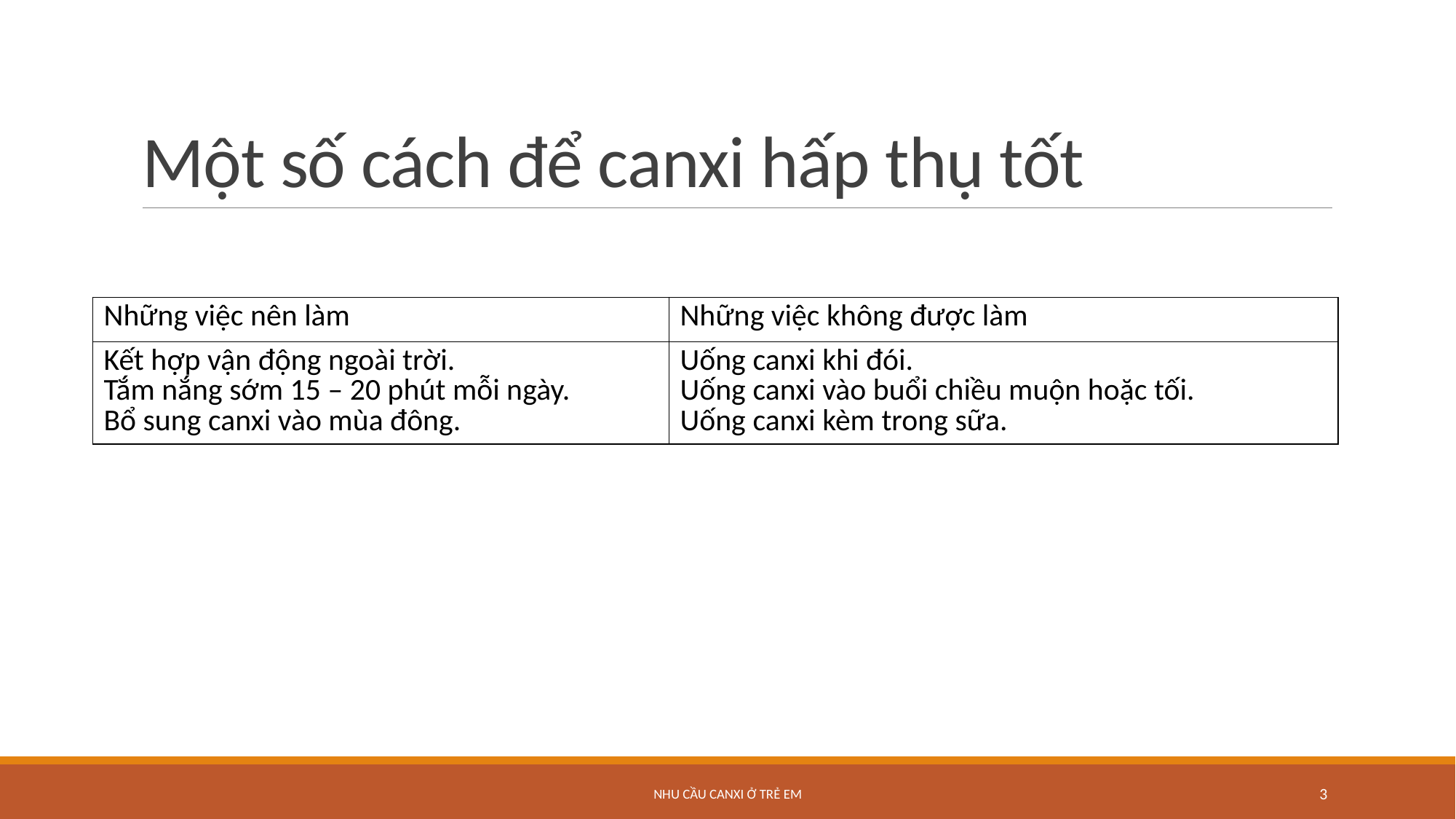

# Một số cách để canxi hấp thụ tốt
| Những việc nên làm | Những việc không được làm |
| --- | --- |
| Kết hợp vận động ngoài trời. Tắm nắng sớm 15 – 20 phút mỗi ngày. Bổ sung canxi vào mùa đông. | Uống canxi khi đói. Uống canxi vào buổi chiều muộn hoặc tối. Uống canxi kèm trong sữa. |
Nhu cầu Canxi ở trẻ em
3